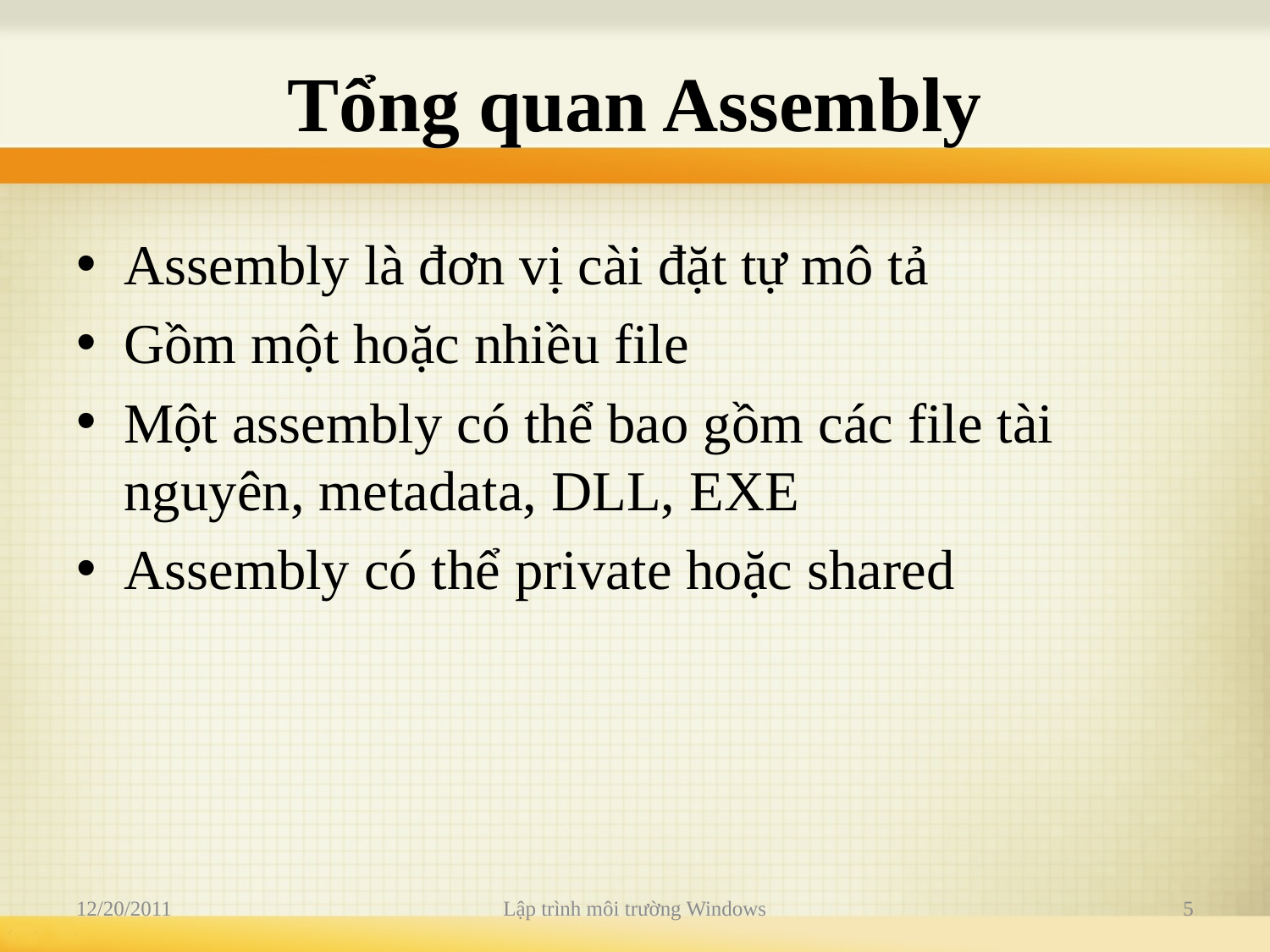

# Tổng quan Assembly
Assembly là đơn vị cài đặt tự mô tả
Gồm một hoặc nhiều file
Một assembly có thể bao gồm các file tài nguyên, metadata, DLL, EXE
Assembly có thể private hoặc shared

12/20/2011
Lập trình môi trường Windows
5